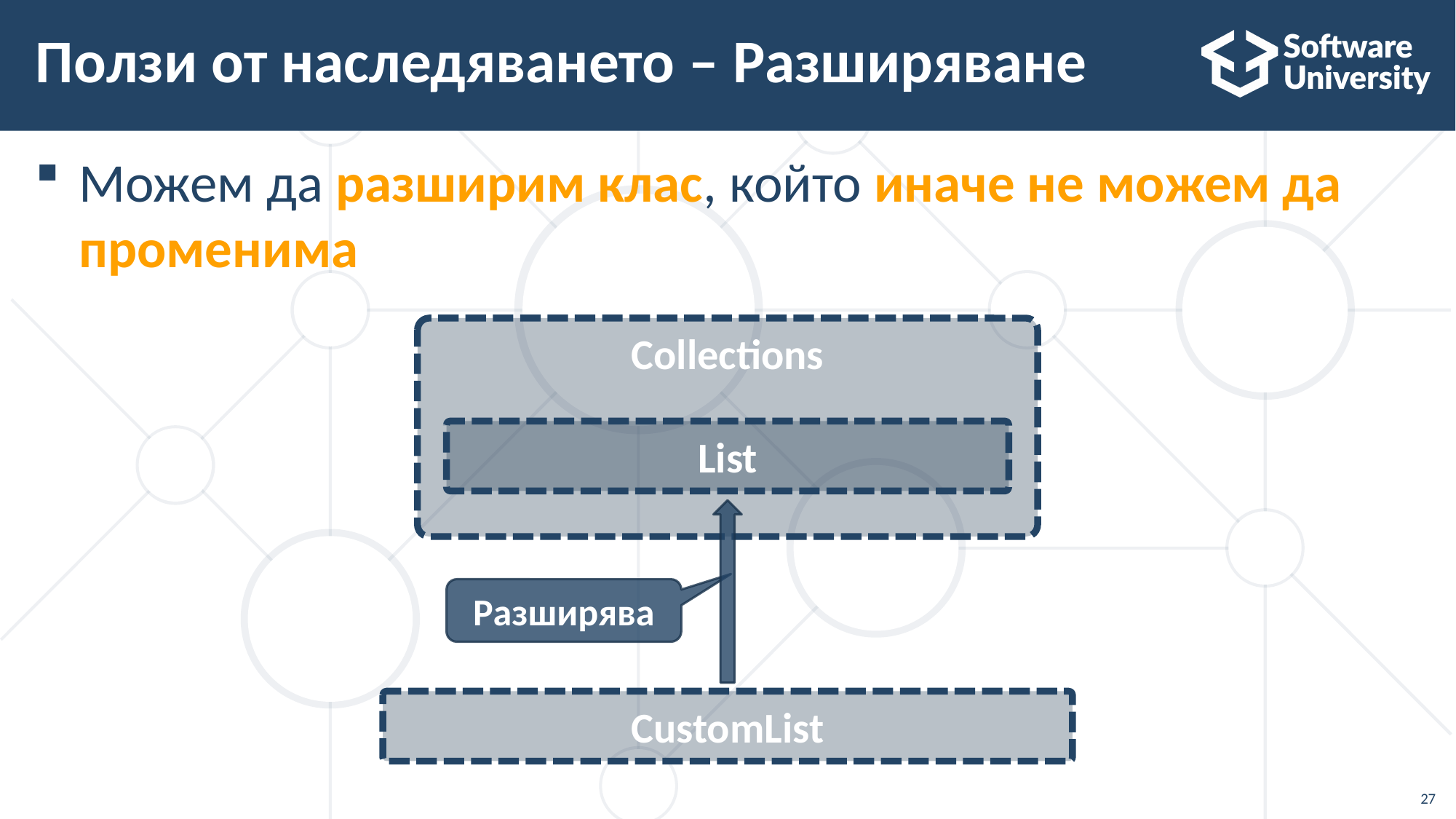

# Ползи от наследяването – Разширяване
Можем да разширим клас, който иначе не можем да променима
Collections
List

Разширява
CustomList
27